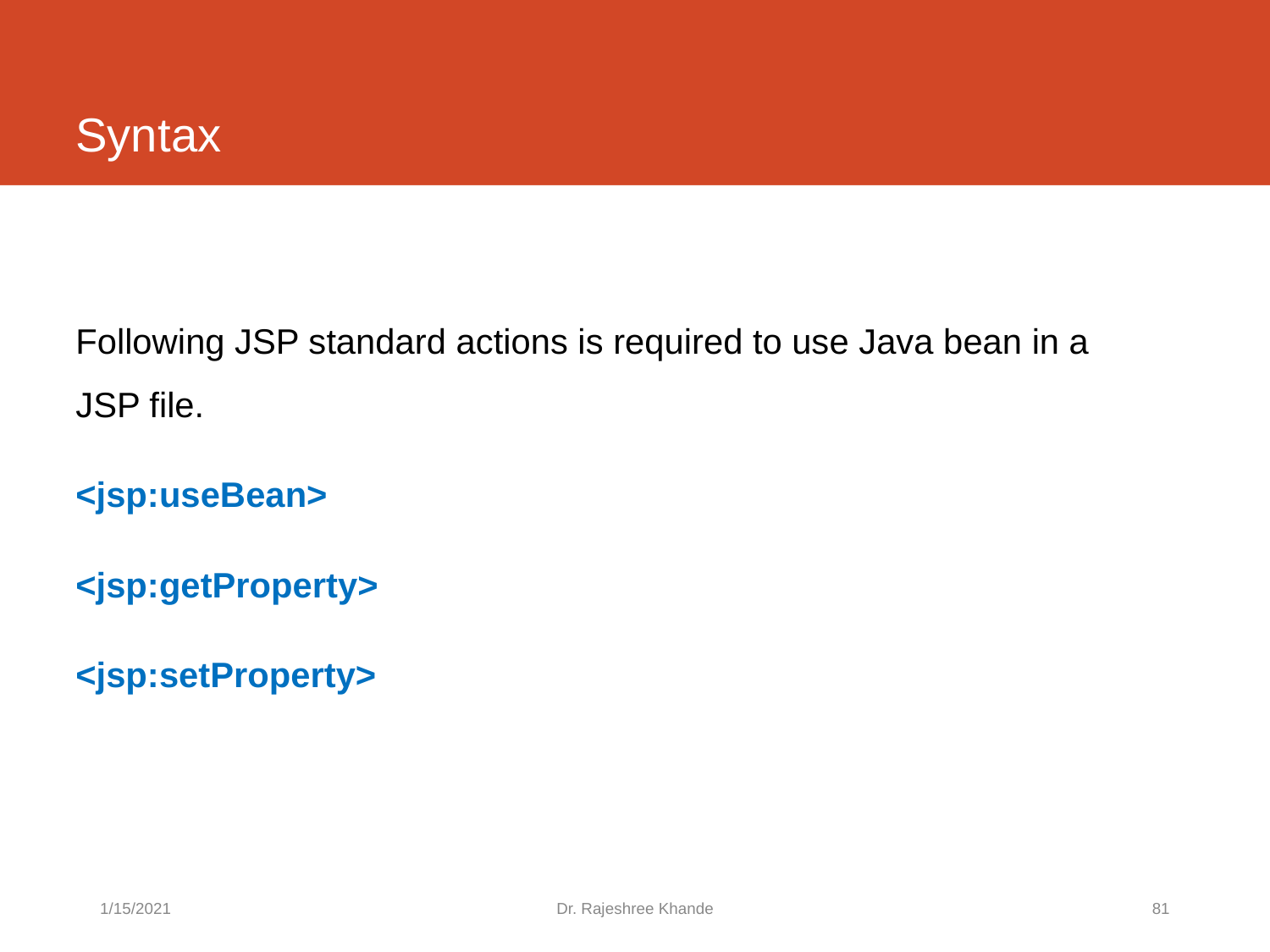

# Syntax

Following JSP standard actions is required to use Java bean in a JSP file.
<jsp:useBean>
<jsp:getProperty>
<jsp:setProperty>

1/15/2021
Dr. Rajeshree Khande
81